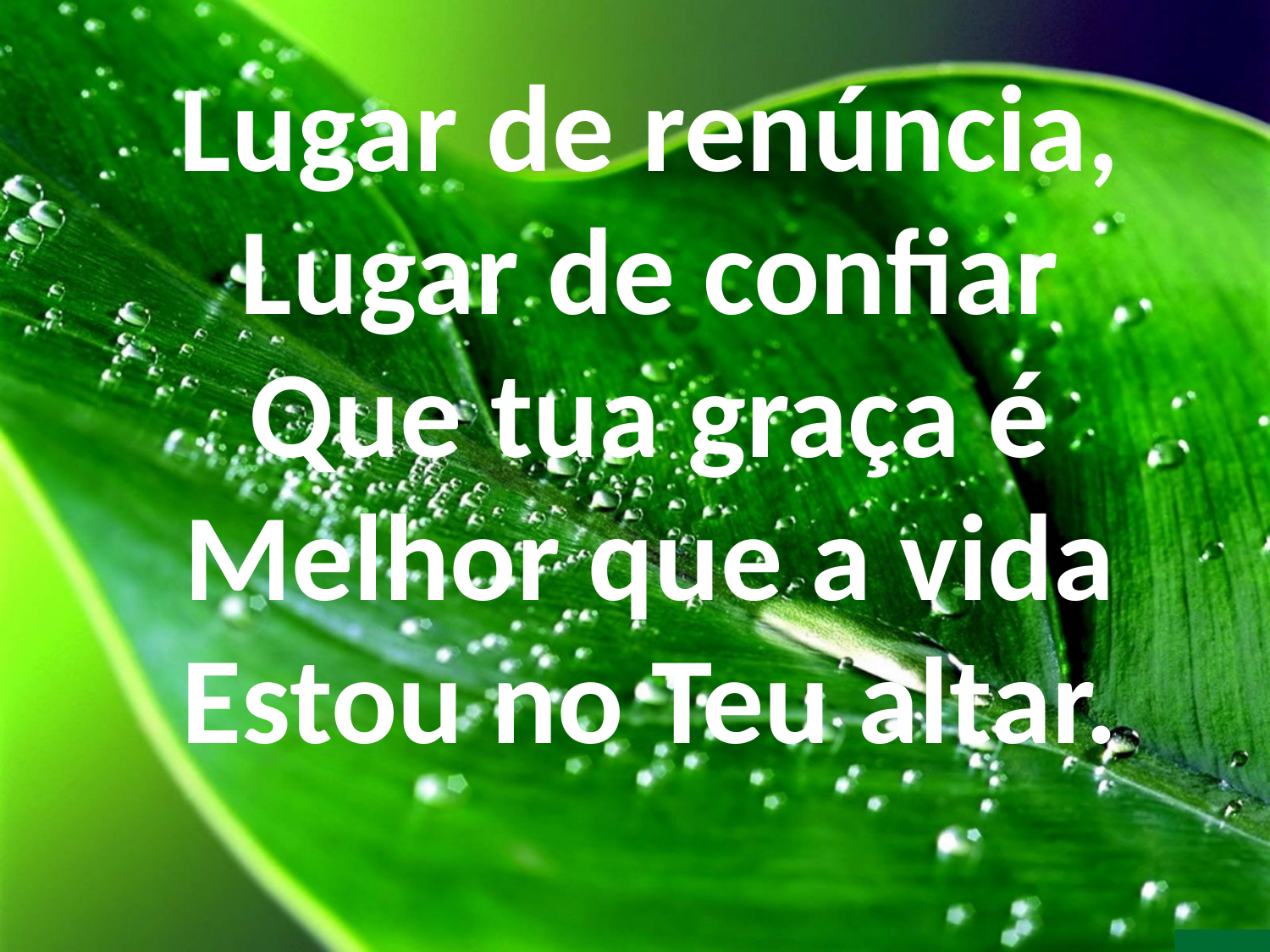

Lugar de renúncia,
Lugar de confiar
Que tua graça é
Melhor que a vida
Estou no Teu altar.